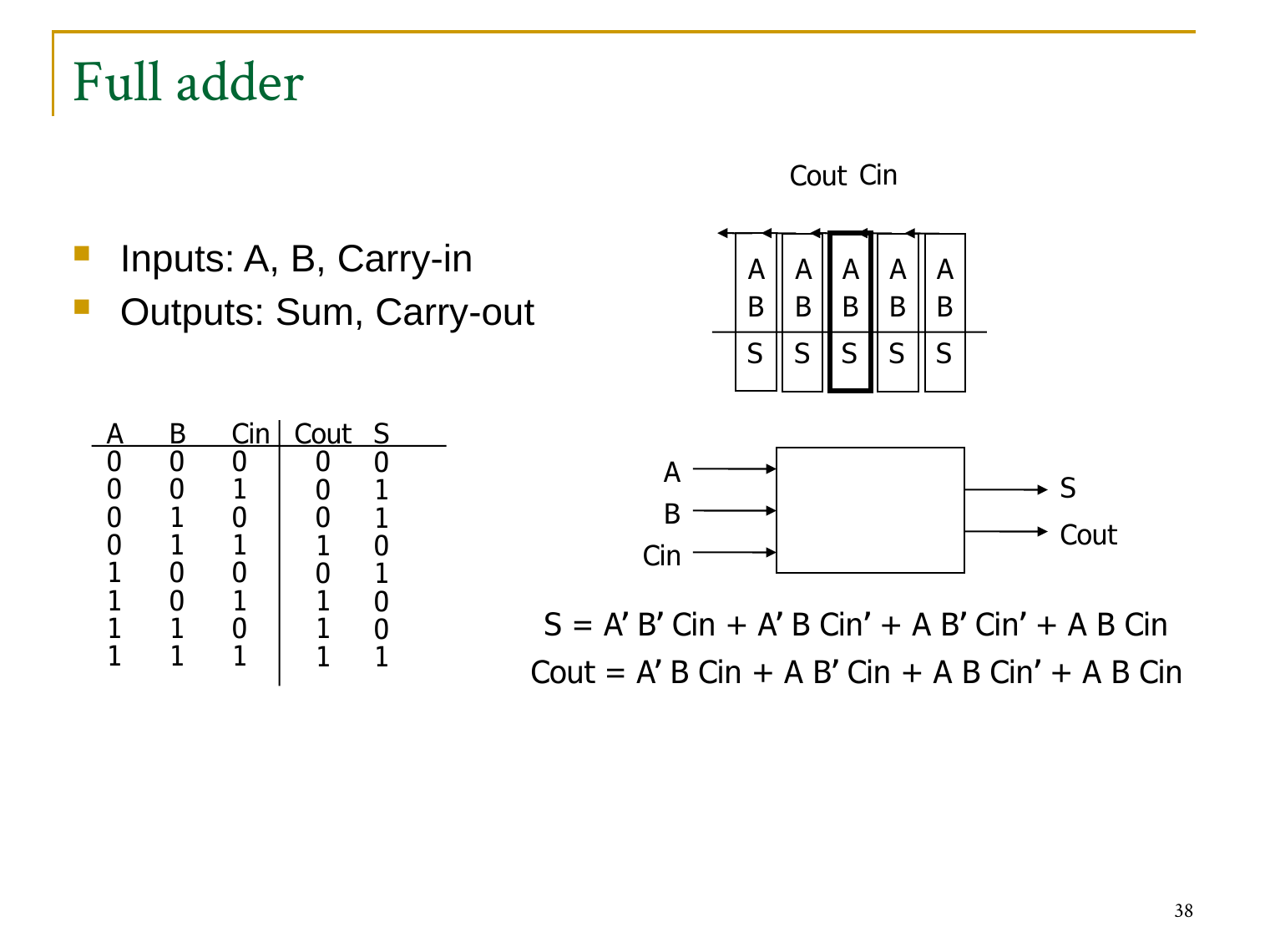

# Full adder
Cin
Cout
Inputs: A, B, Carry-in
Outputs: Sum, Carry-out

A	A	A	A	A
B	B	B	B	B
S	S	S	S	S

A	B	Cin	Cout	S
0	0	0
0	0	1
0	1	0
0	1	1
1	0	0
1	0	1
1	1	0
1	1	1

0
0
0
1
0
1
1
1
0
1
1
0
1
0
0
1
A

S

B

Cout
Cin

S = A’ B’ Cin + A’ B Cin’ + A B’ Cin’ + A B Cin
Cout = A’ B Cin + A B’ Cin + A B Cin’ + A B Cin
38